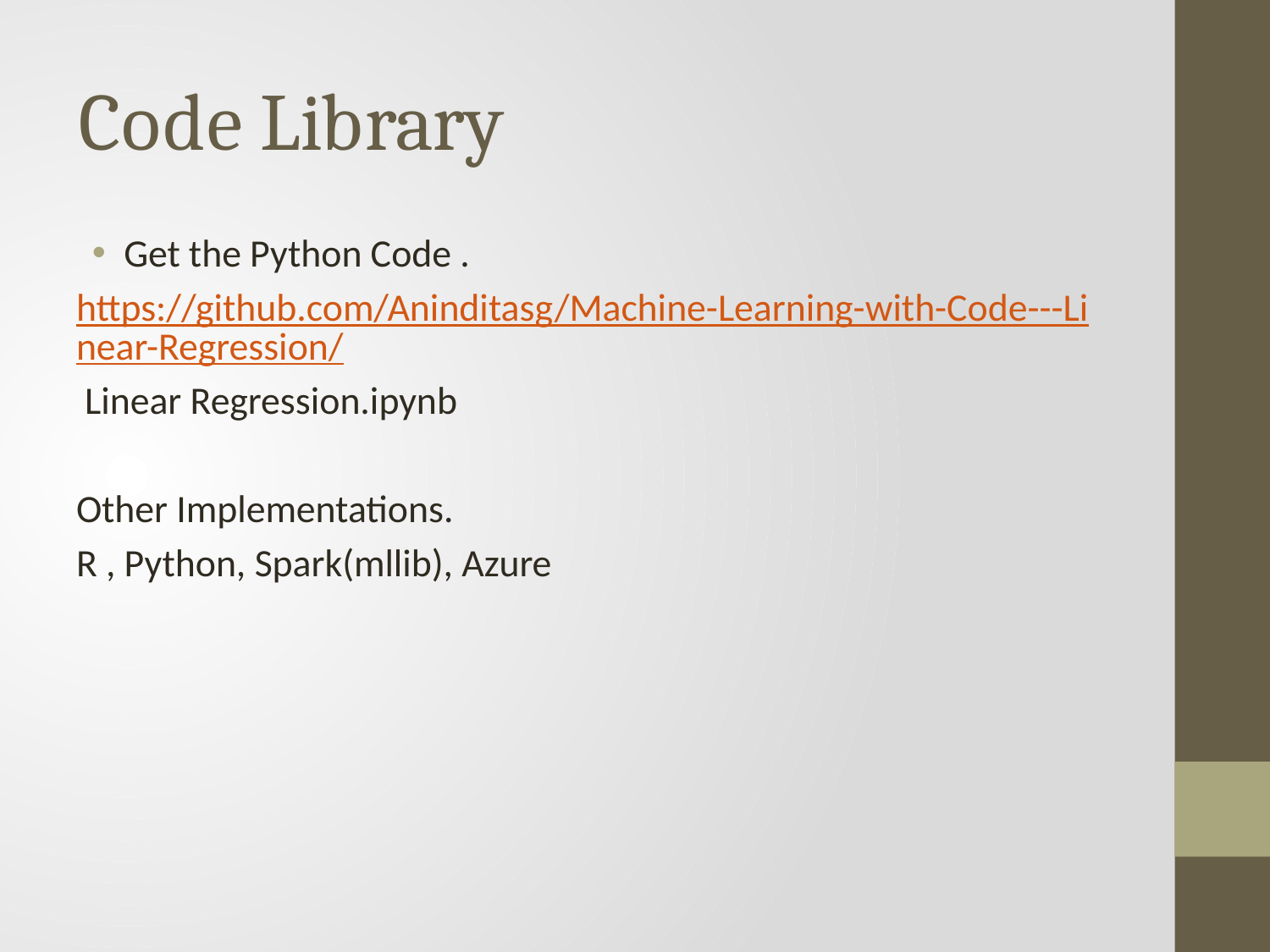

# Code Library
Get the Python Code .
https://github.com/Aninditasg/Machine-Learning-with-Code---Linear-Regression/
 Linear Regression.ipynb

Other Implementations.
R , Python, Spark(mllib), Azure